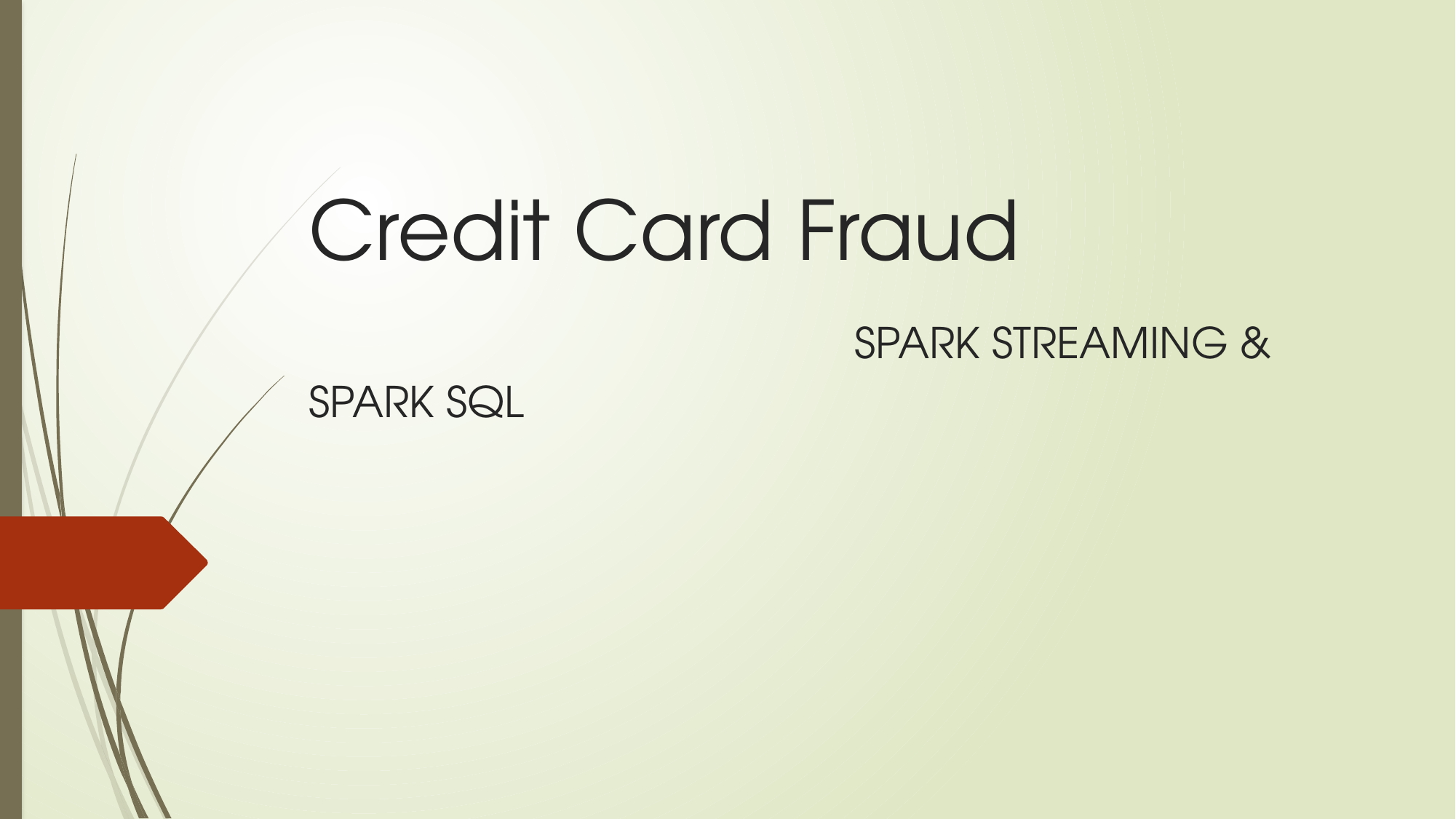

# Credit Card Fraud SPARK STREAMING & SPARK SQL